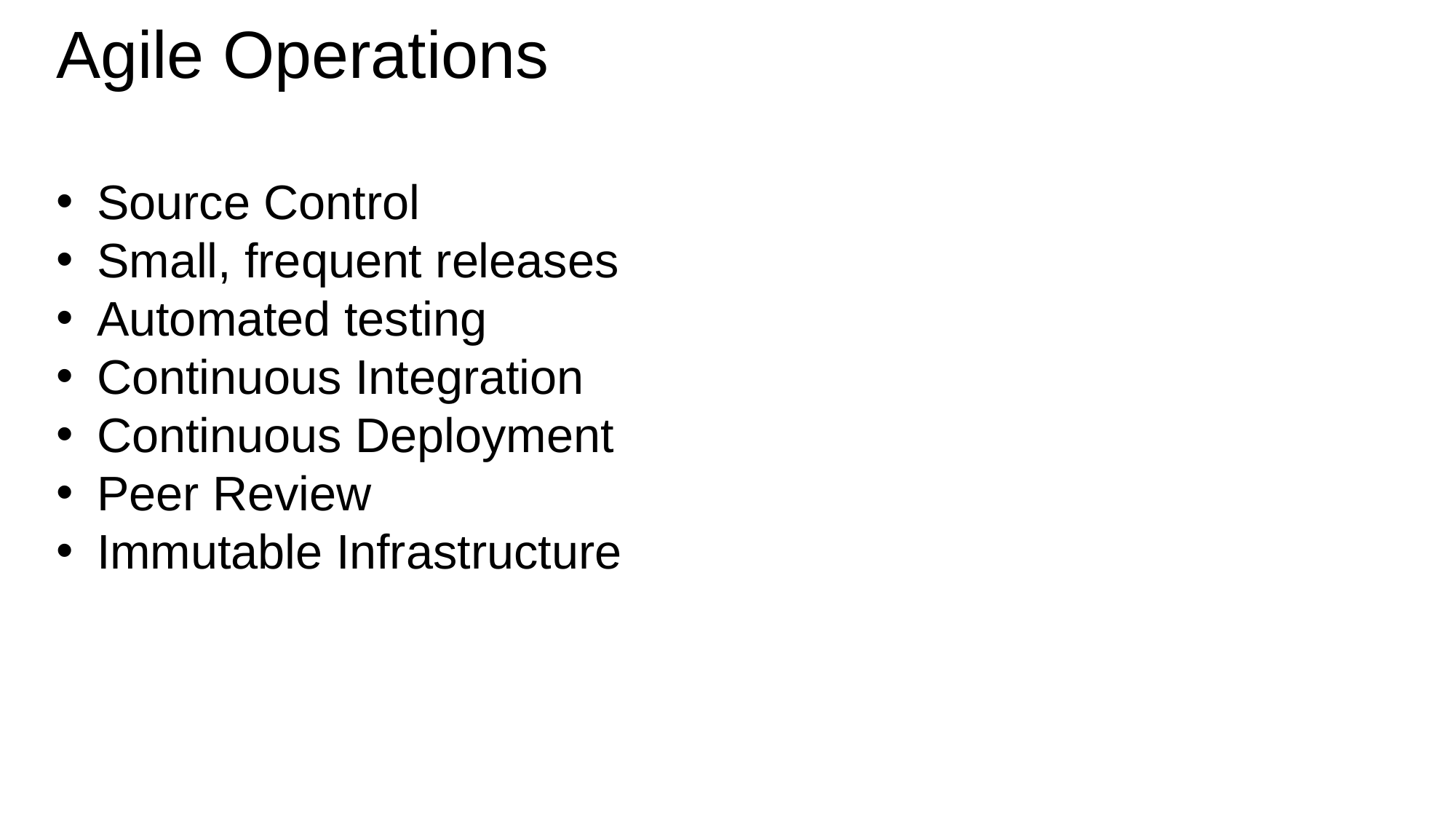

Agile Operations
Source Control
Small, frequent releases
Automated testing
Continuous Integration
Continuous Deployment
Peer Review
Immutable Infrastructure